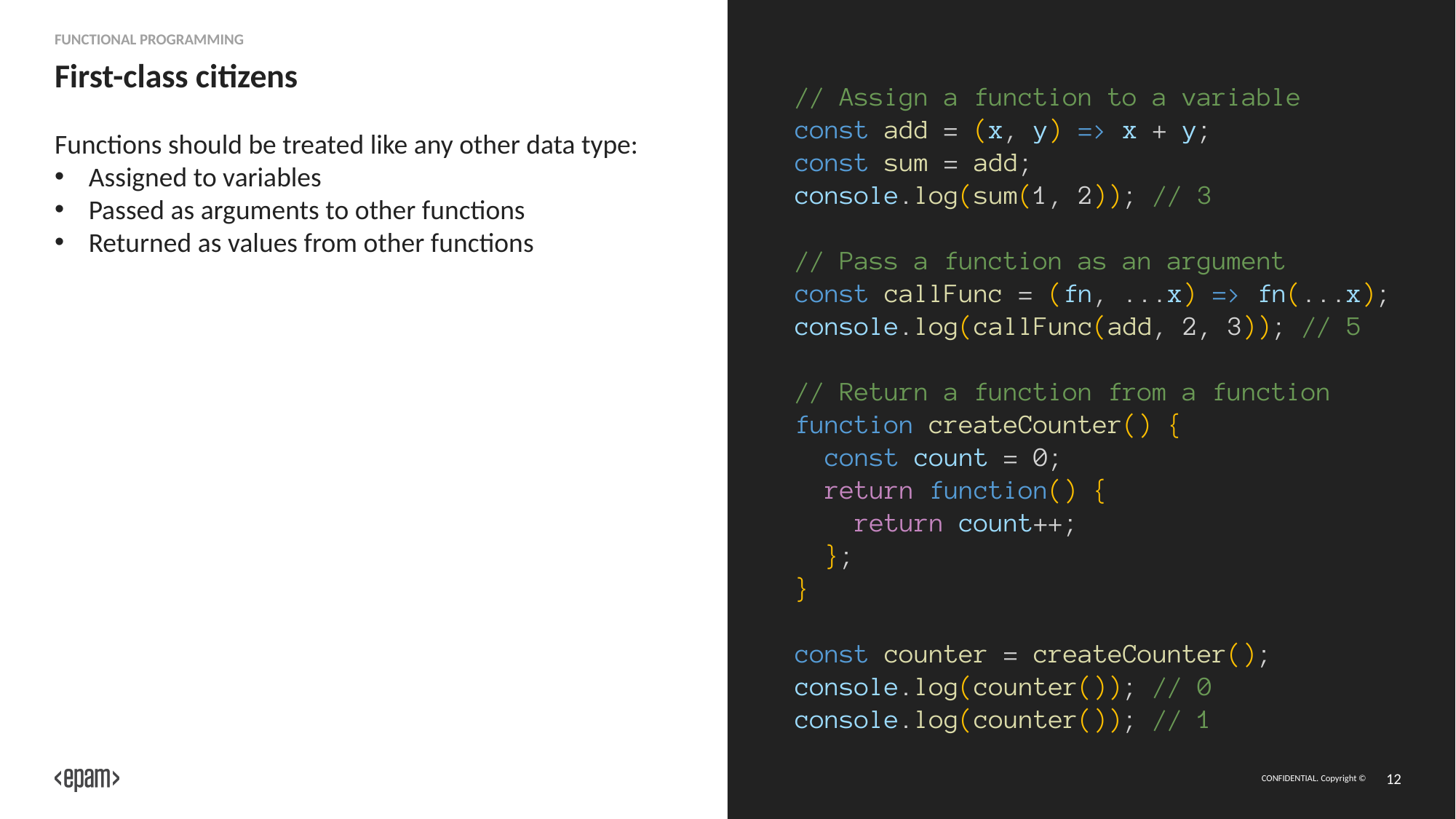

Functional programming
# First-class citizens
// Assign a function to a variable
const add = (x, y) => x + y;
const sum = add;
console.log(sum(1, 2)); // 3

// Pass a function as an argument
const callFunc = (fn, ...x) => fn(...x);
console.log(callFunc(add, 2, 3)); // 5

// Return a function from a function
function createCounter() {
  const count = 0;
  return function() {
    return count++;
  };
}

const counter = createCounter();
console.log(counter()); // 0
console.log(counter()); // 1
Functions should be treated like any other data type:
Assigned to variables
Passed as arguments to other functions
Returned as values from other functions